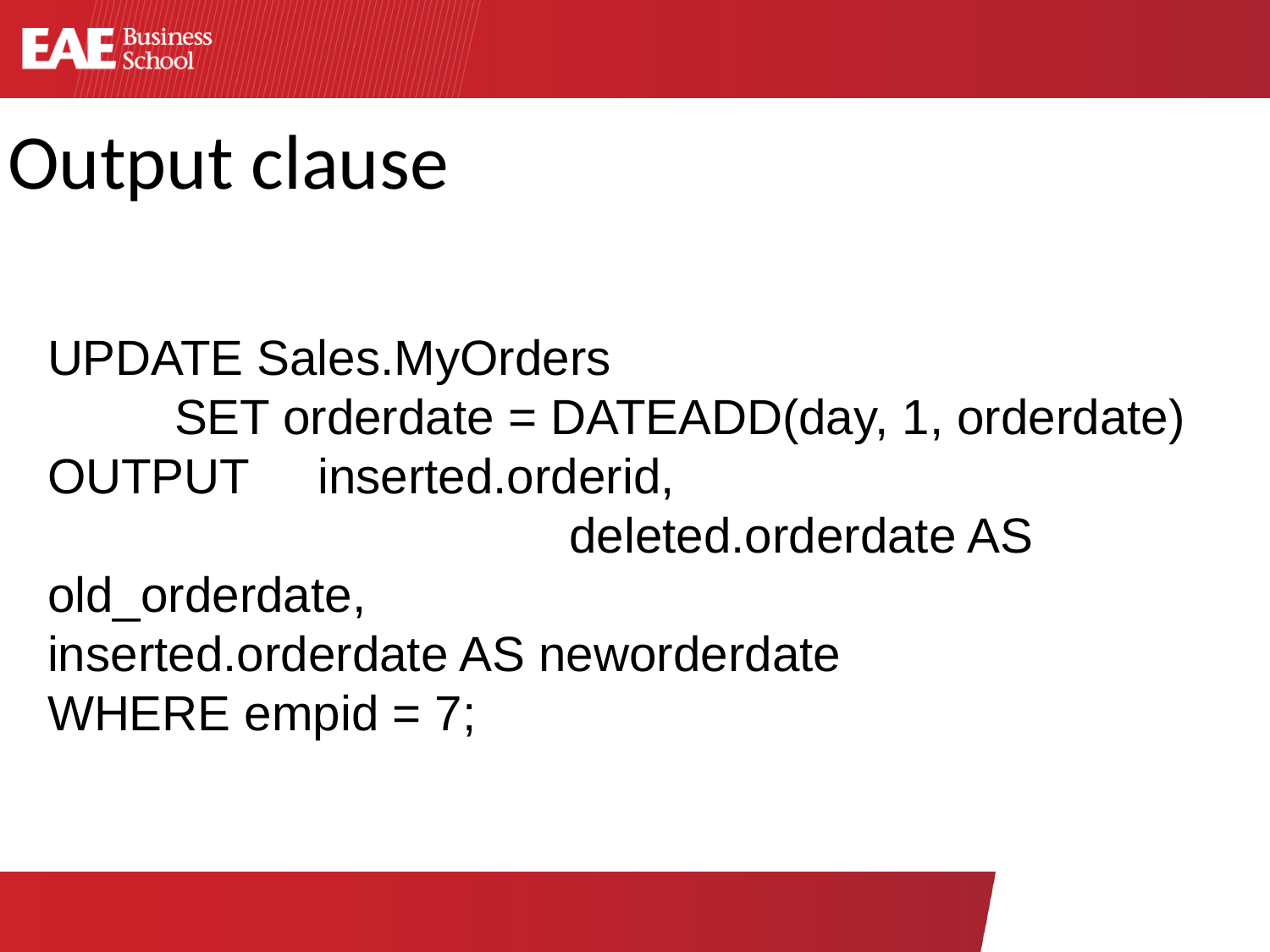

Output clause
UPDATE Sales.MyOrders
	SET orderdate = DATEADD(day, 1, orderdate)   OUTPUT     inserted.orderid,
				 deleted.orderdate AS old_orderdate,     					 inserted.orderdate AS neworderdate
WHERE empid = 7;